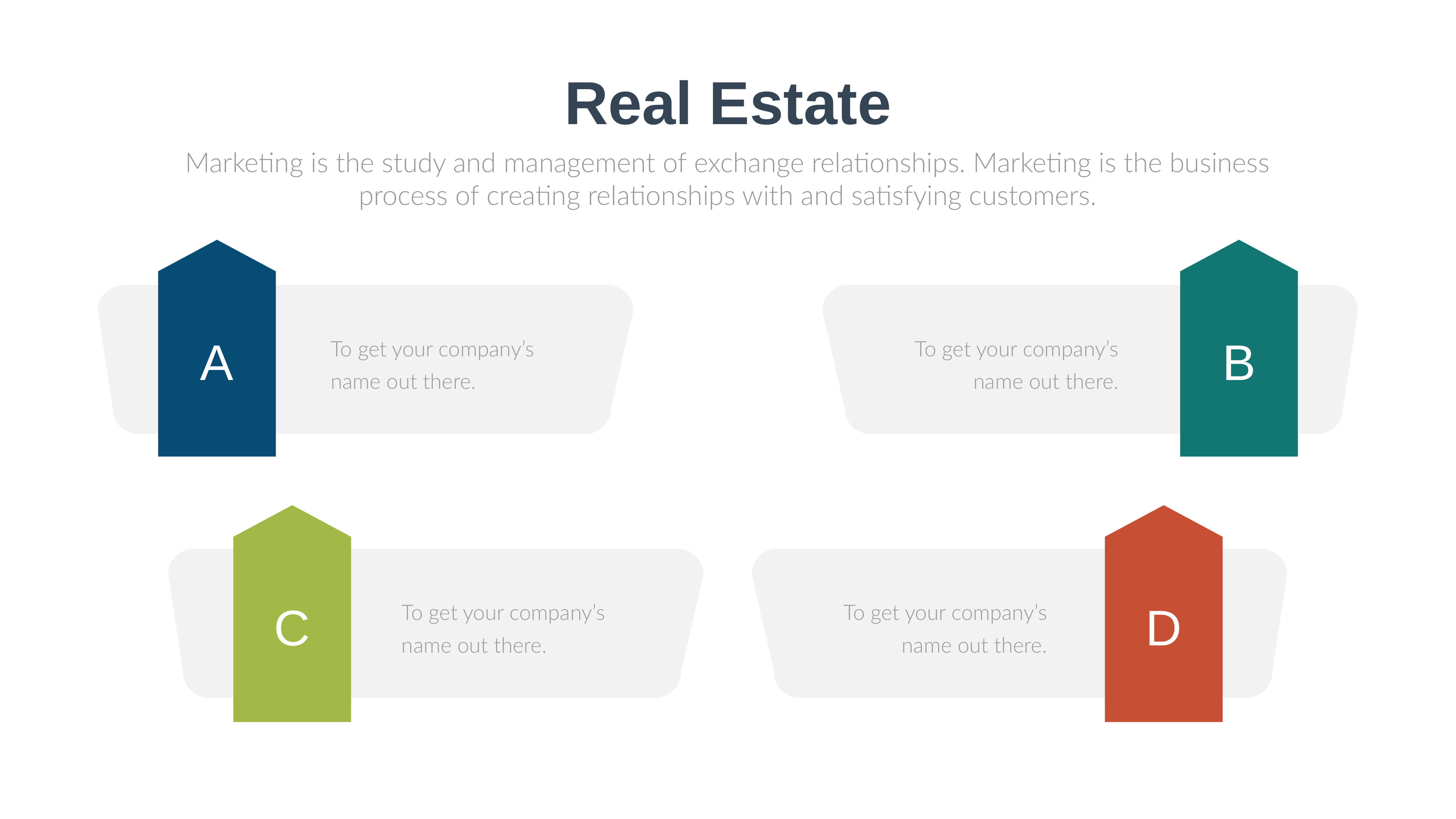

Real Estate
Marketing is the study and management of exchange relationships. Marketing is the business process of creating relationships with and satisfying customers.

A

B

To get your company’s name out there.
To get your company’s name out there.

C

D

To get your company’s name out there.
To get your company’s name out there.